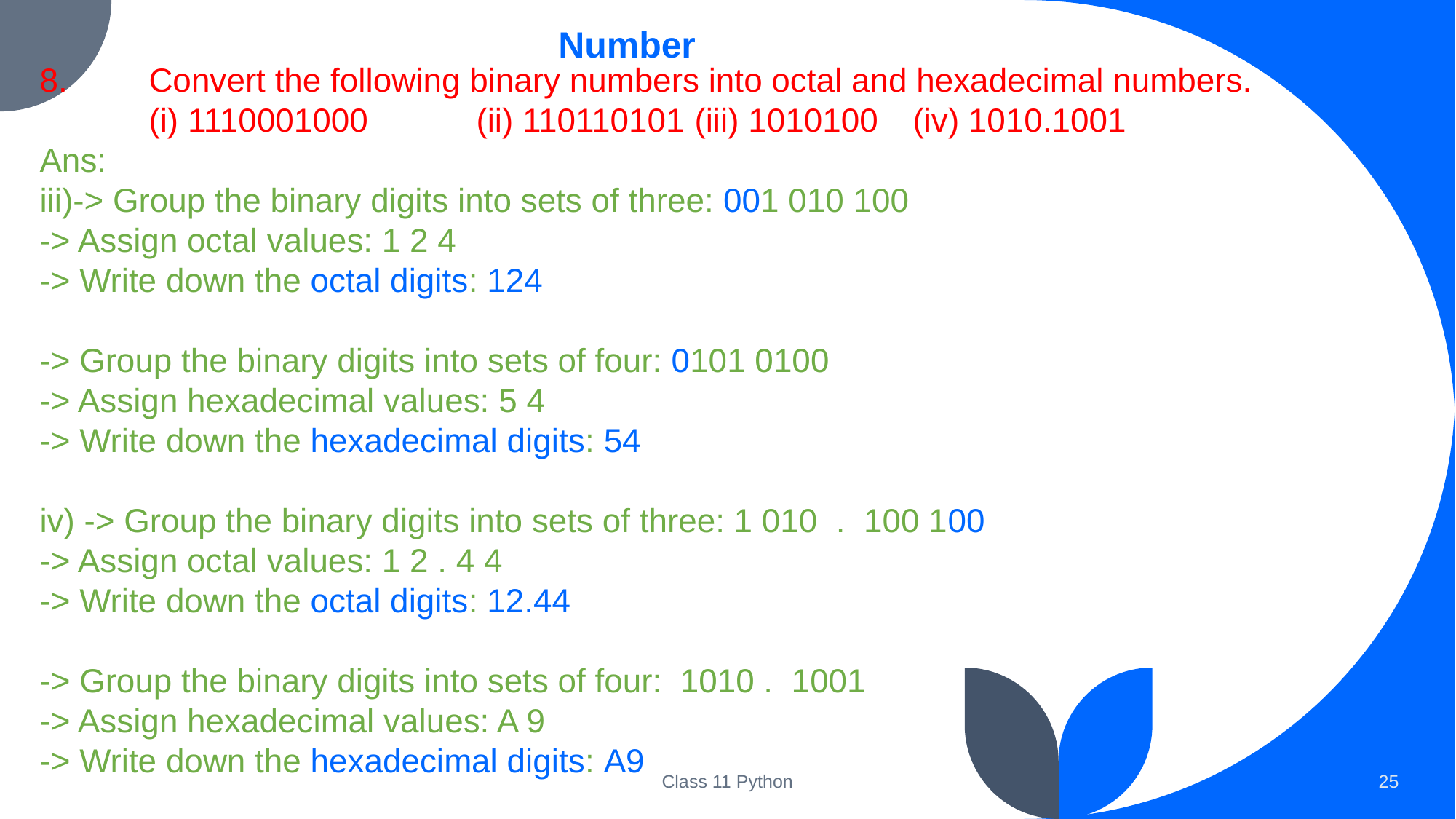

Number
8. 	Convert the following binary numbers into octal and hexadecimal numbers.
	(i) 1110001000 	(ii) 110110101 	(iii) 1010100	(iv) 1010.1001
Ans:
iii)-> Group the binary digits into sets of three: 001 010 100
-> Assign octal values: 1 2 4
-> Write down the octal digits: 124

-> Group the binary digits into sets of four: 0101 0100
-> Assign hexadecimal values: 5 4
-> Write down the hexadecimal digits: 54

iv) -> Group the binary digits into sets of three: 1 010  .  100 100
-> Assign octal values: 1 2 . 4 4
-> Write down the octal digits: 12.44

-> Group the binary digits into sets of four:  1010 .  1001
-> Assign hexadecimal values: A 9
-> Write down the hexadecimal digits: A9

Class 11 Python
25